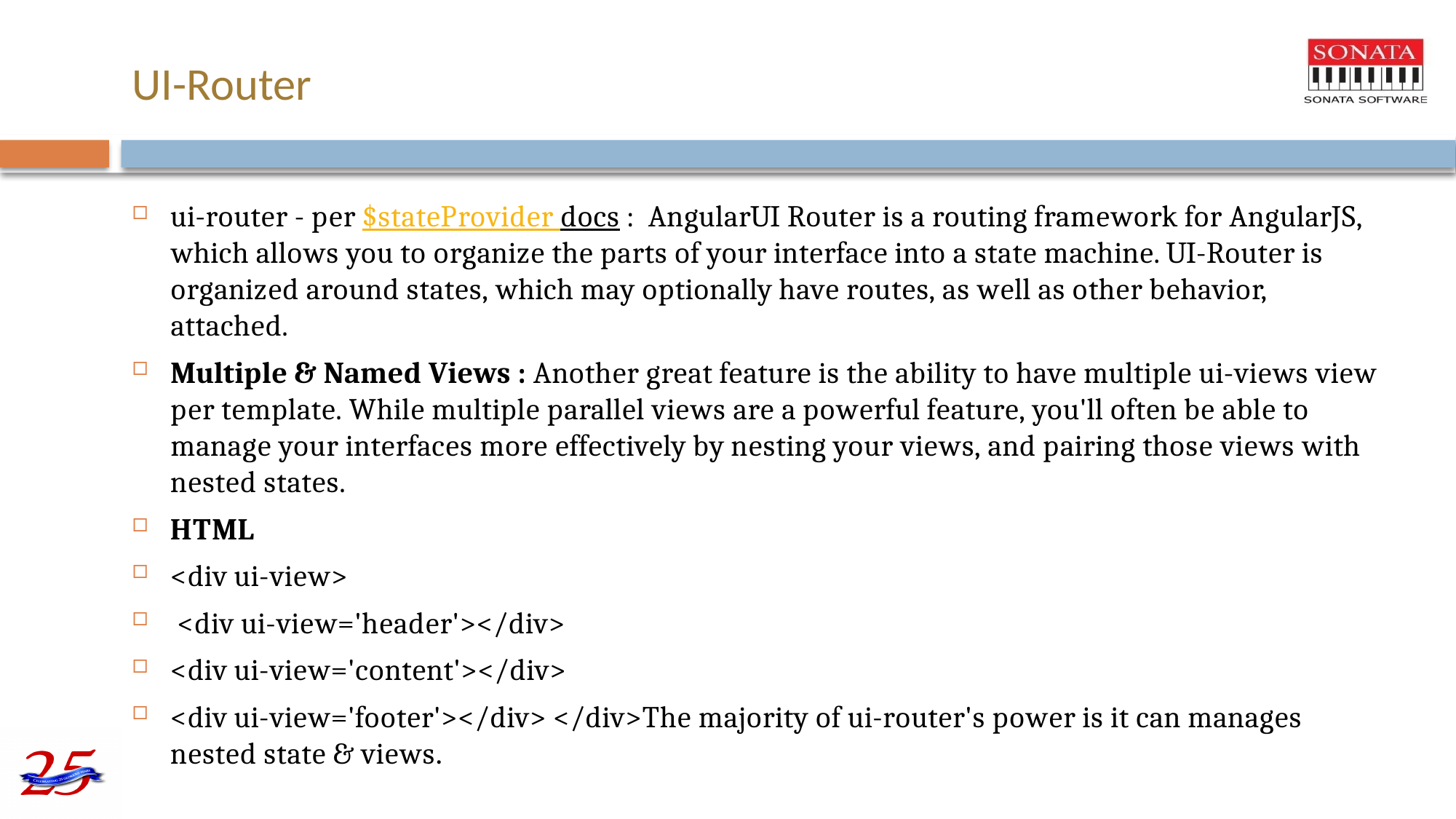

# UI-Router
ui-router - per $stateProvider docs :  AngularUI Router is a routing framework for AngularJS, which allows you to organize the parts of your interface into a state machine. UI-Router is organized around states, which may optionally have routes, as well as other behavior, attached.
Multiple & Named Views : Another great feature is the ability to have multiple ui-views view per template. While multiple parallel views are a powerful feature, you'll often be able to manage your interfaces more effectively by nesting your views, and pairing those views with nested states.
HTML
<div ui-view>
 <div ui-view='header'></div>
<div ui-view='content'></div>
<div ui-view='footer'></div> </div>The majority of ui-router's power is it can manages nested state & views.